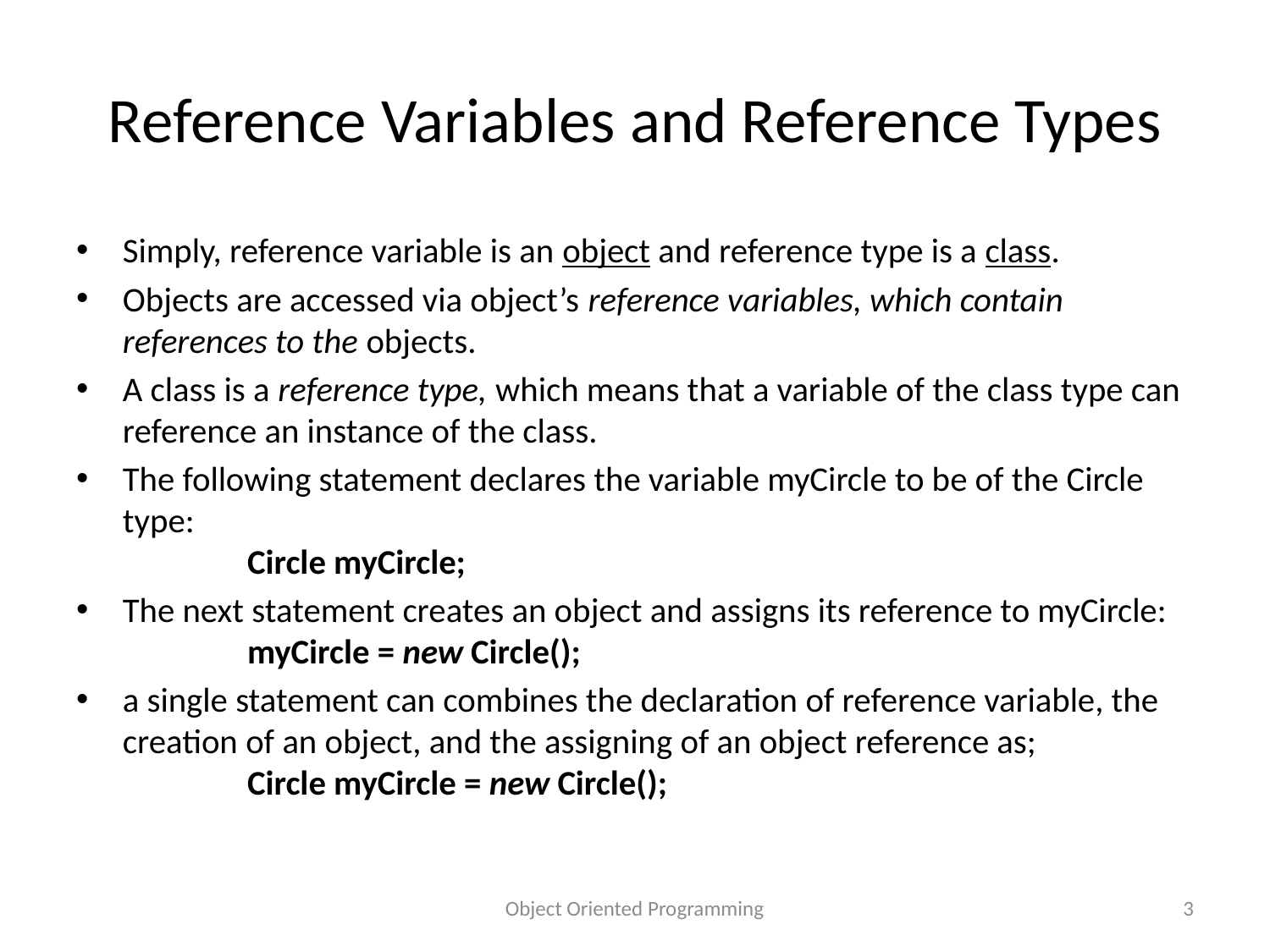

# Reference Variables and Reference Types
Simply, reference variable is an object and reference type is a class.
Objects are accessed via object’s reference variables, which contain references to the objects.
A class is a reference type, which means that a variable of the class type can reference an instance of the class.
The following statement declares the variable myCircle to be of the Circle type:
	Circle myCircle;
The next statement creates an object and assigns its reference to myCircle:
	myCircle = new Circle();
a single statement can combines the declaration of reference variable, the creation of an object, and the assigning of an object reference as;
	Circle myCircle = new Circle();
Object Oriented Programming
3